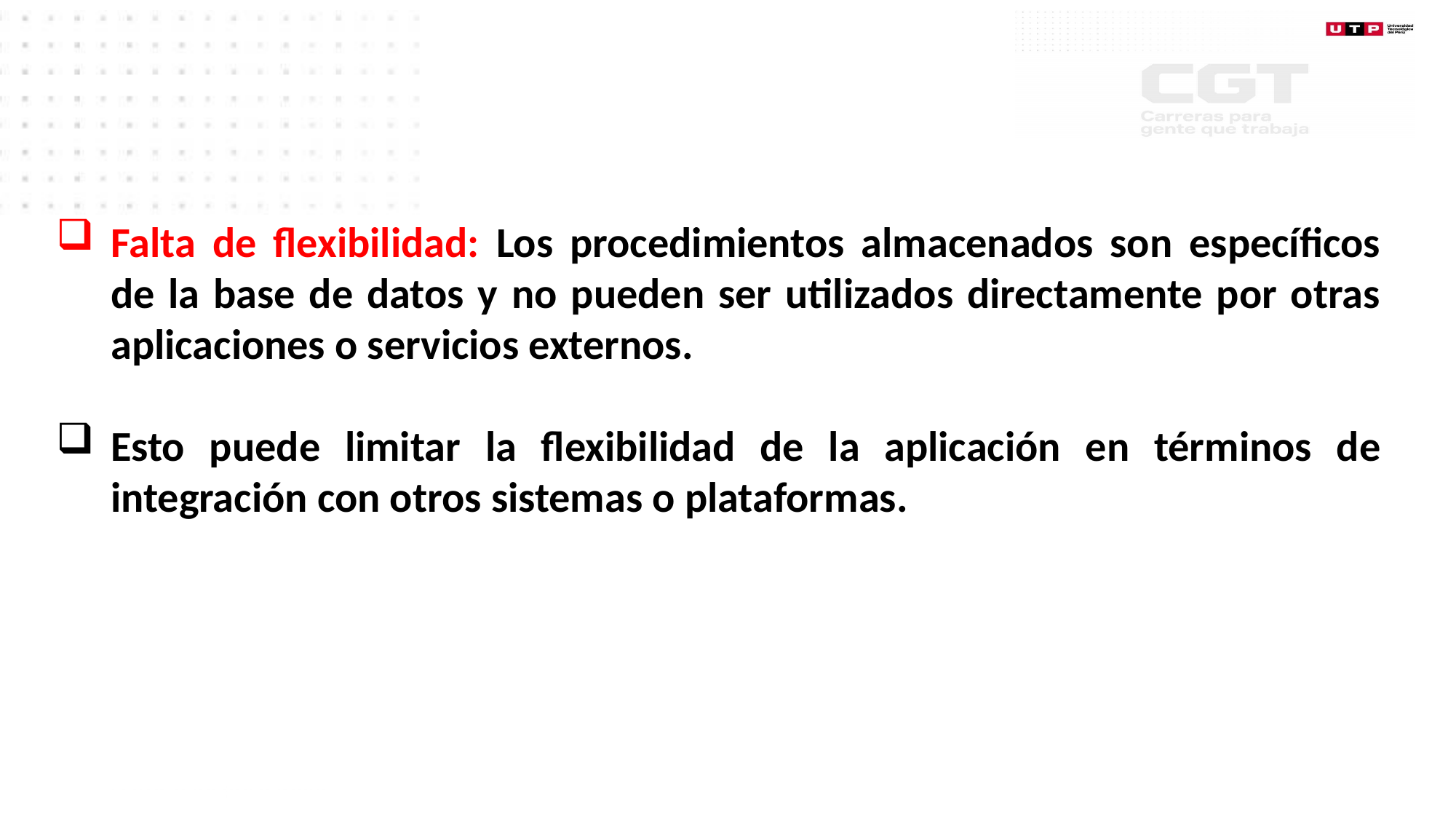

Falta de flexibilidad: Los procedimientos almacenados son específicos de la base de datos y no pueden ser utilizados directamente por otras aplicaciones o servicios externos.

Esto puede limitar la flexibilidad de la aplicación en términos de integración con otros sistemas o plataformas.